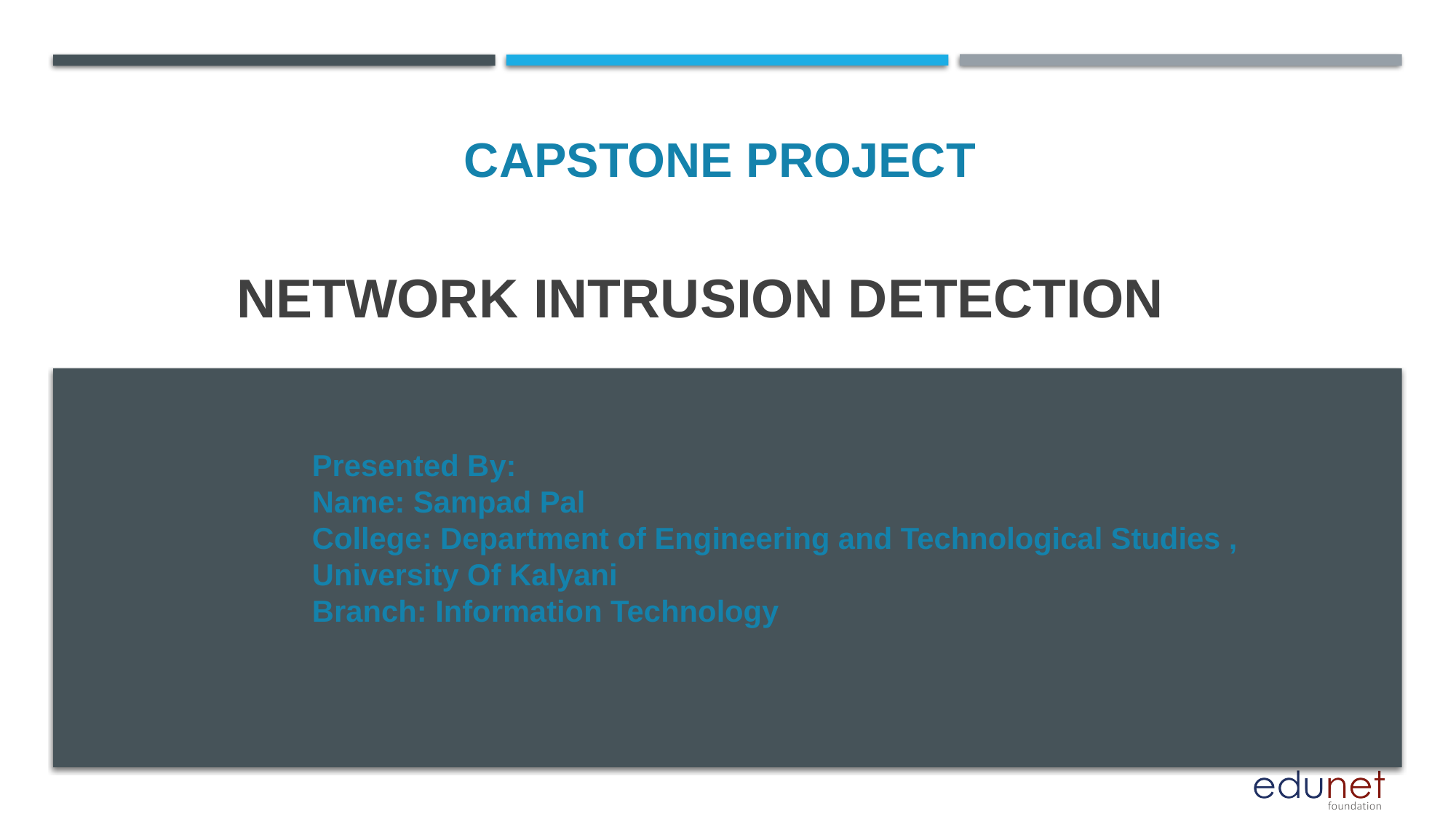

CAPSTONE PROJECT
# Network Intrusion Detection
Presented By:
Name: Sampad Pal
College: Department of Engineering and Technological Studies , University Of Kalyani
Branch: Information Technology